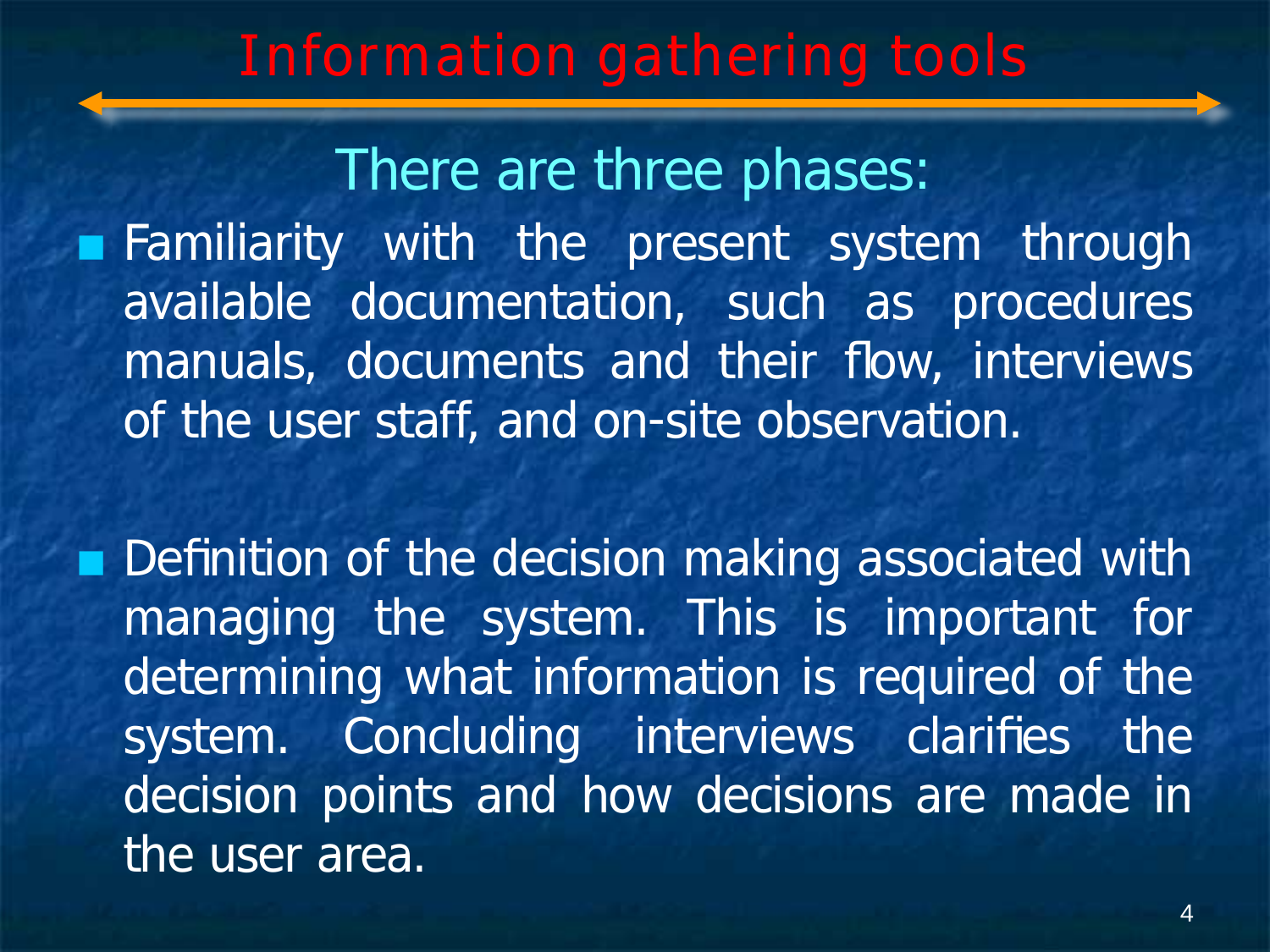

# Information gathering tools
There are three phases:
Familiarity with the present system through available documentation, such as procedures manuals, documents and their flow, interviews of the user staff, and on-site observation.

Definition of the decision making associated with managing the system. This is important for determining what information is required of the system. Concluding interviews clarifies the decision points and how decisions are made in the user area.
4